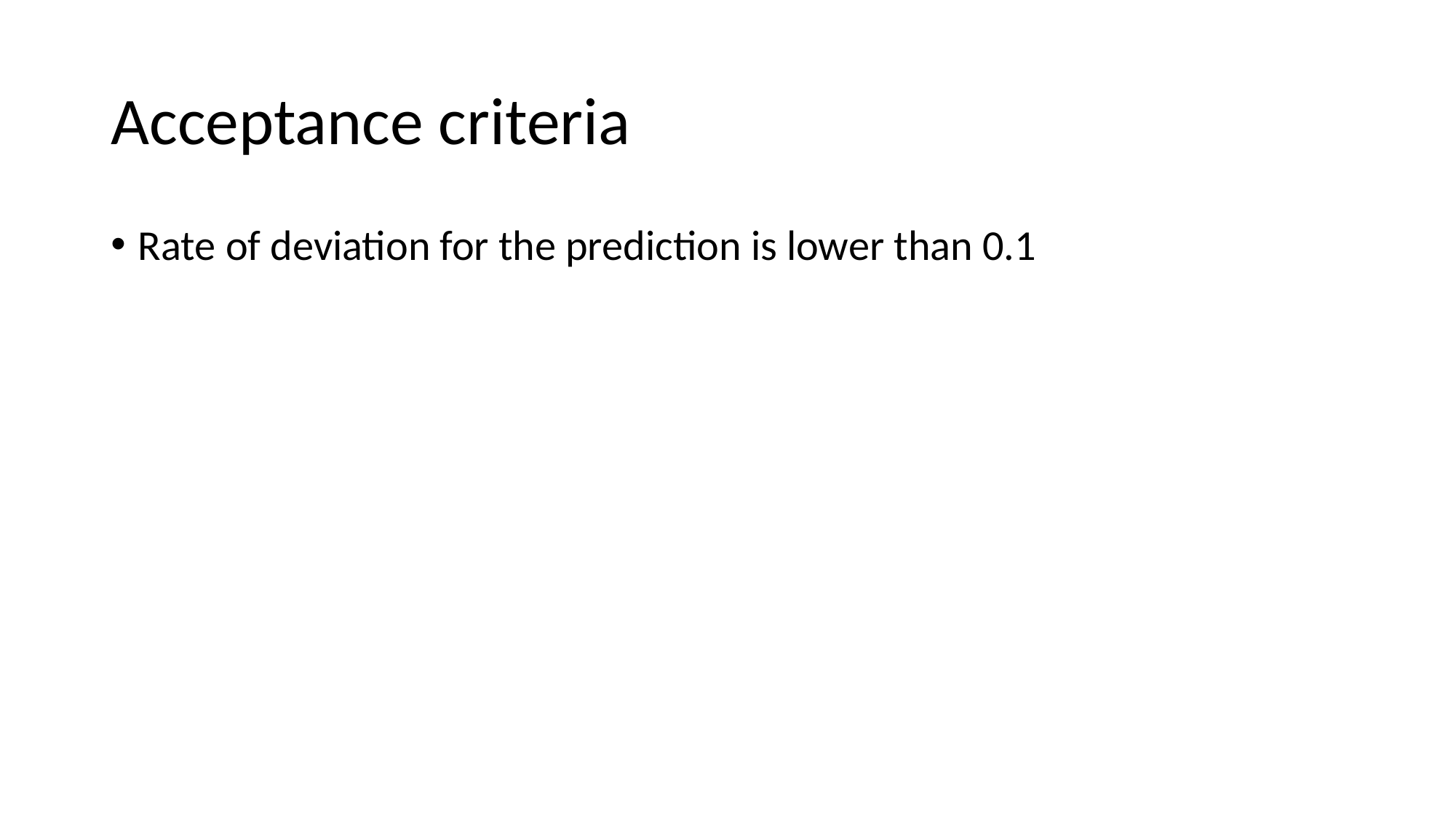

# Acceptance criteria
Rate of deviation for the prediction is lower than 0.1